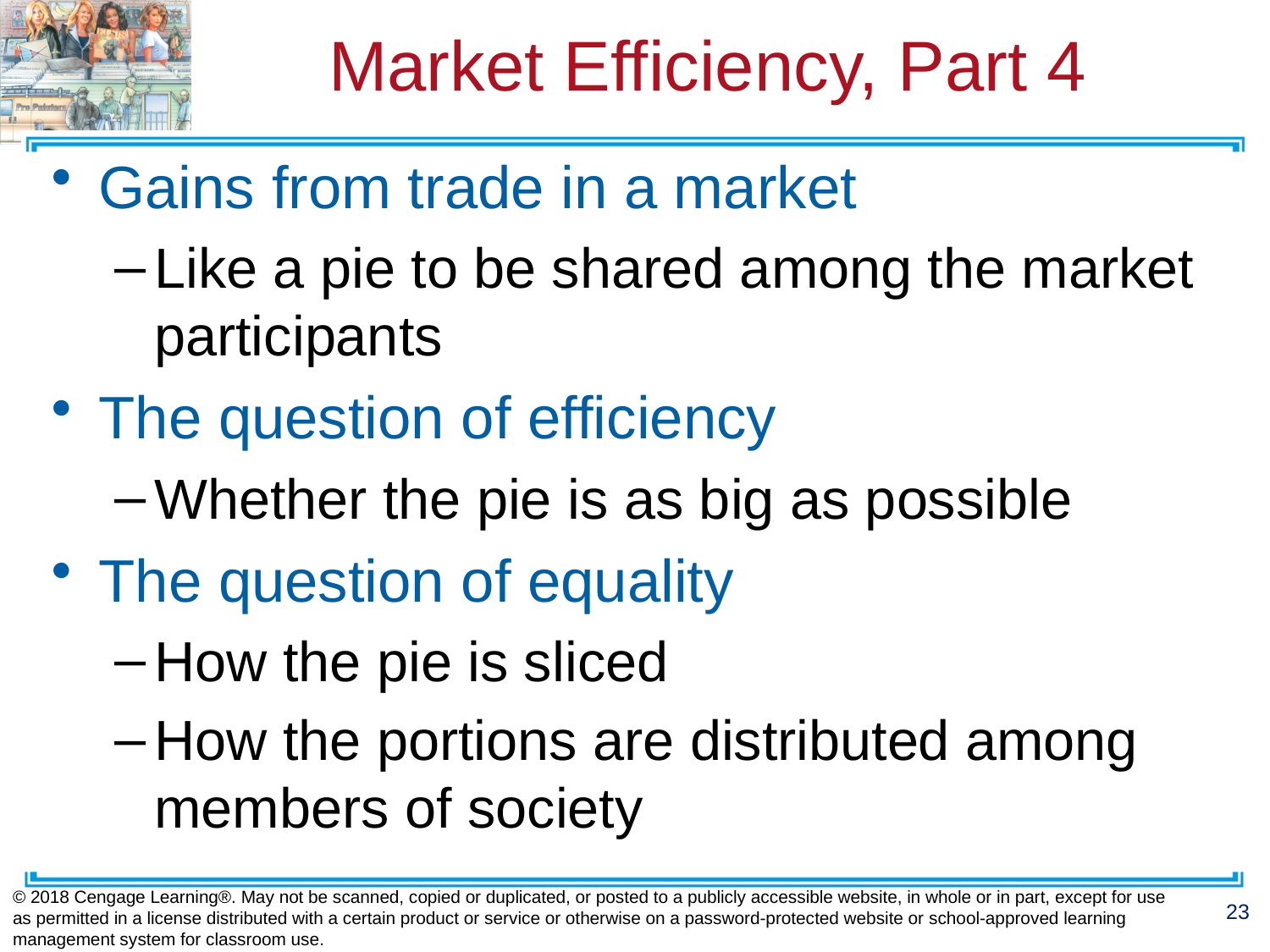

# Market Efficiency, Part 4
Gains from trade in a market
Like a pie to be shared among the market participants
The question of efficiency
Whether the pie is as big as possible
The question of equality
How the pie is sliced
How the portions are distributed among members of society
© 2018 Cengage Learning®. May not be scanned, copied or duplicated, or posted to a publicly accessible website, in whole or in part, except for use as permitted in a license distributed with a certain product or service or otherwise on a password-protected website or school-approved learning management system for classroom use.
23